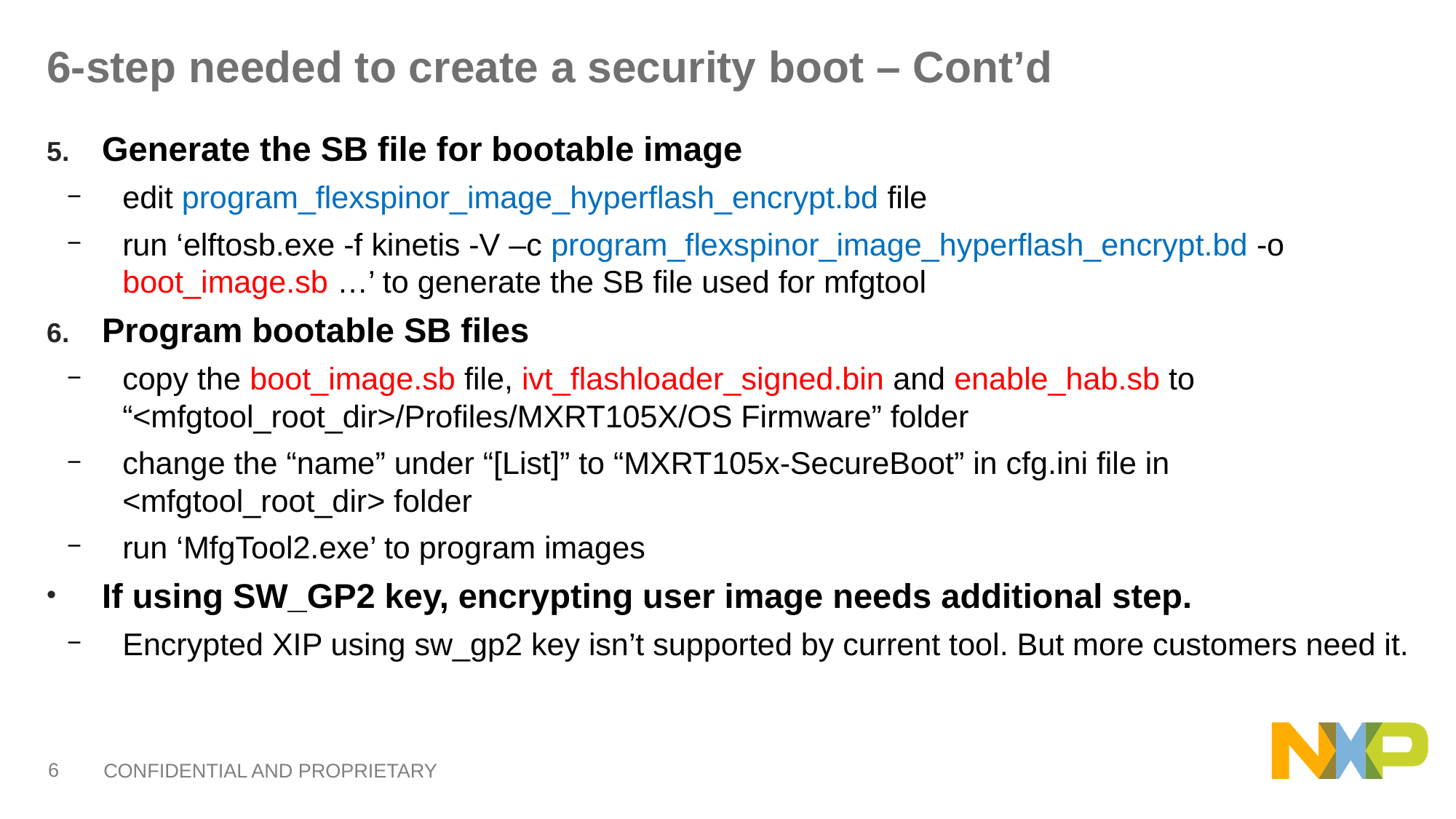

# 6-step needed to create a security boot – Cont’d
Generate the SB file for bootable image
edit program_flexspinor_image_hyperflash_encrypt.bd file
run ‘elftosb.exe -f kinetis -V –c program_flexspinor_image_hyperflash_encrypt.bd -o boot_image.sb …’ to generate the SB file used for mfgtool
Program bootable SB files
copy the boot_image.sb file, ivt_flashloader_signed.bin and enable_hab.sb to “<mfgtool_root_dir>/Profiles/MXRT105X/OS Firmware” folder
change the “name” under “[List]” to “MXRT105x-SecureBoot” in cfg.ini file in <mfgtool_root_dir> folder
run ‘MfgTool2.exe’ to program images
If using SW_GP2 key, encrypting user image needs additional step.
Encrypted XIP using sw_gp2 key isn’t supported by current tool. But more customers need it.